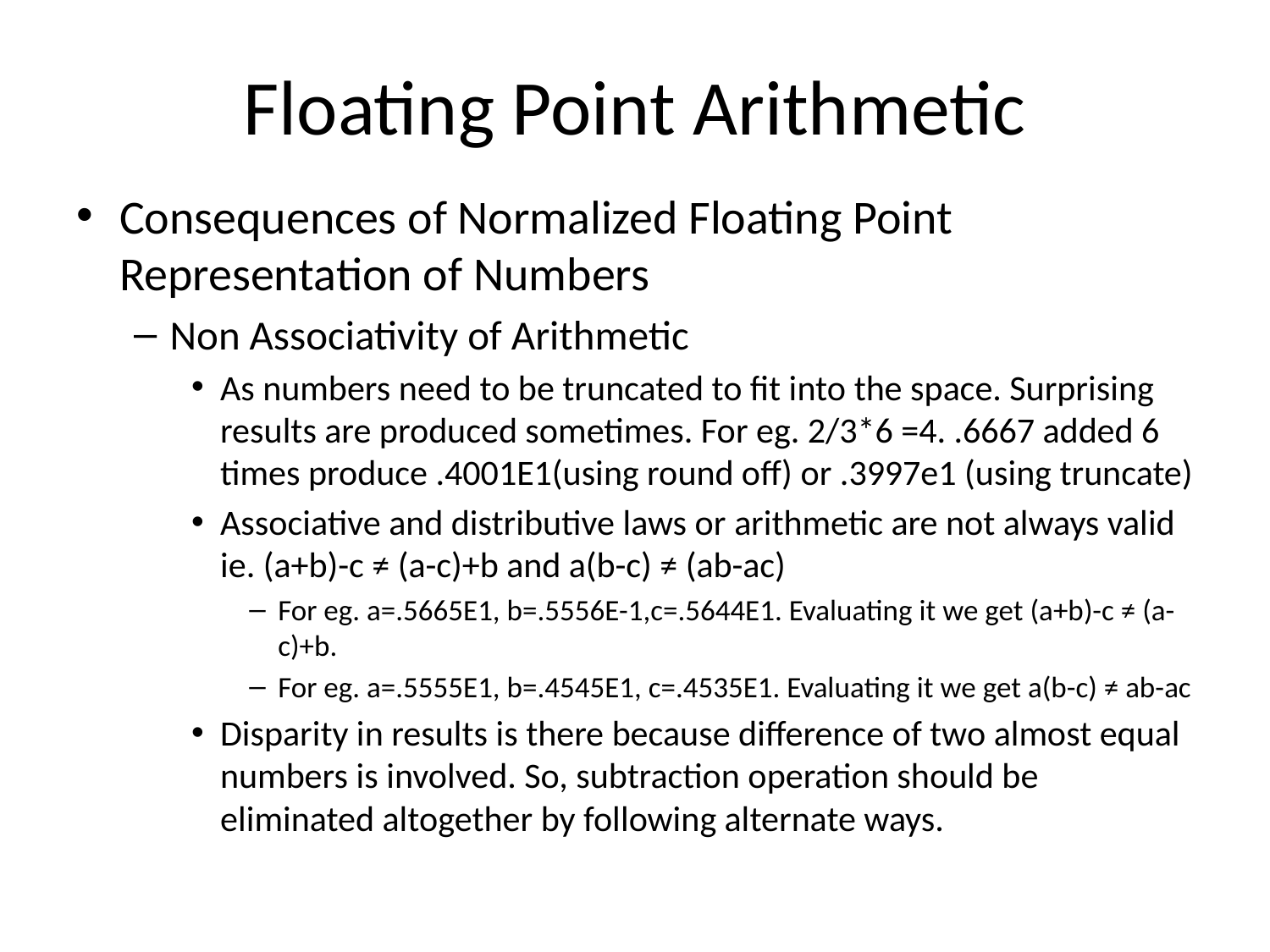

# Floating Point Arithmetic
Consequences of Normalized Floating Point Representation of Numbers
Non Associativity of Arithmetic
As numbers need to be truncated to fit into the space. Surprising results are produced sometimes. For eg. 2/3*6 =4. .6667 added 6 times produce .4001E1(using round off) or .3997e1 (using truncate)
Associative and distributive laws or arithmetic are not always valid ie. (a+b)-c ≠ (a-c)+b and a(b-c) ≠ (ab-ac)
For eg. a=.5665E1, b=.5556E-1,c=.5644E1. Evaluating it we get (a+b)-c ≠ (a-c)+b.
For eg. a=.5555E1, b=.4545E1, c=.4535E1. Evaluating it we get a(b-c) ≠ ab-ac
Disparity in results is there because difference of two almost equal numbers is involved. So, subtraction operation should be eliminated altogether by following alternate ways.